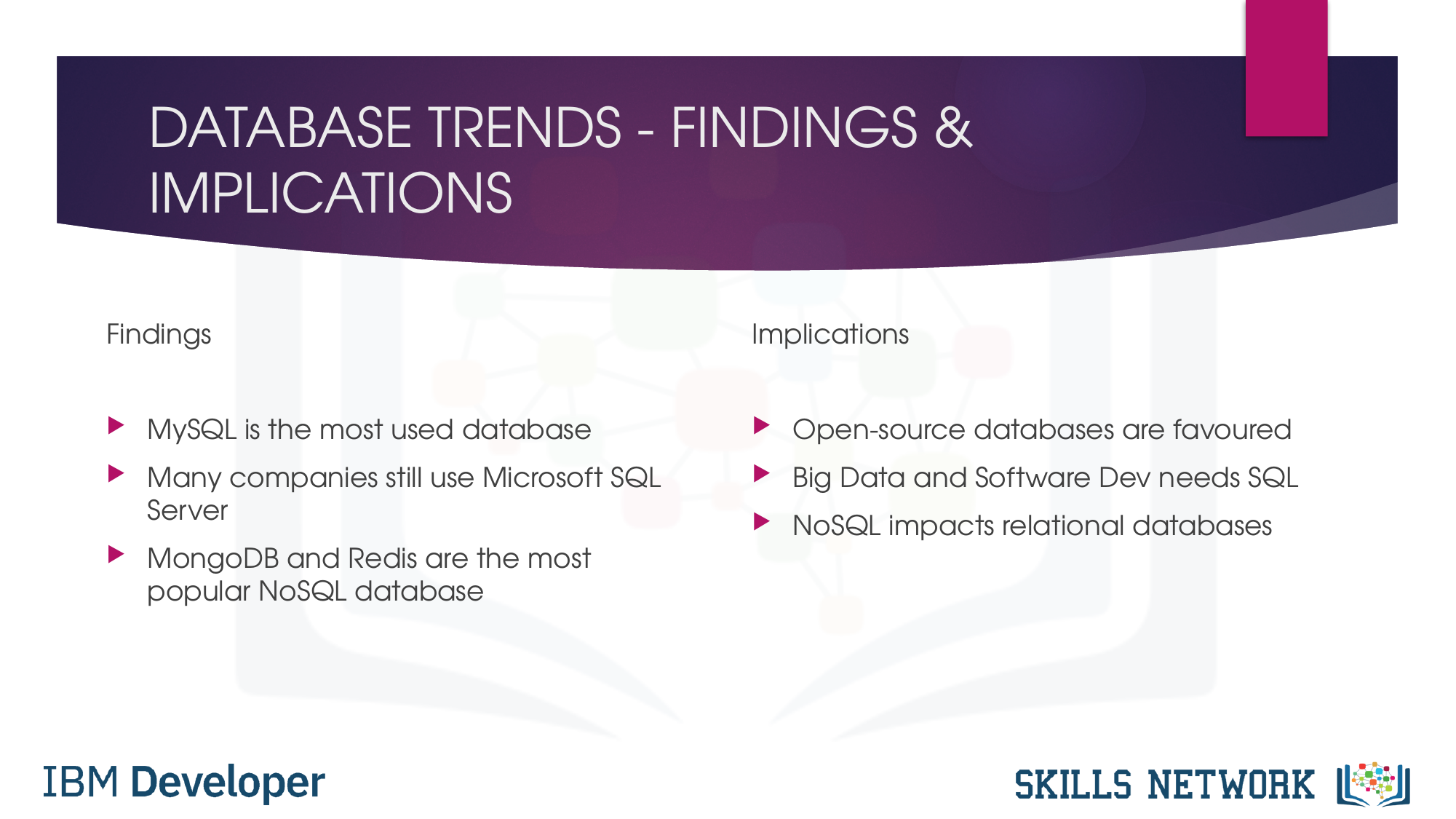

# DATABASE TRENDS - FINDINGS & IMPLICATIONS
Findings

MySQL is the most used database
Many companies still use Microsoft SQL Server
MongoDB and Redis are the most popular NoSQL database
Implications

Open-source databases are favoured
Big Data and Software Dev needs SQL
NoSQL impacts relational databases